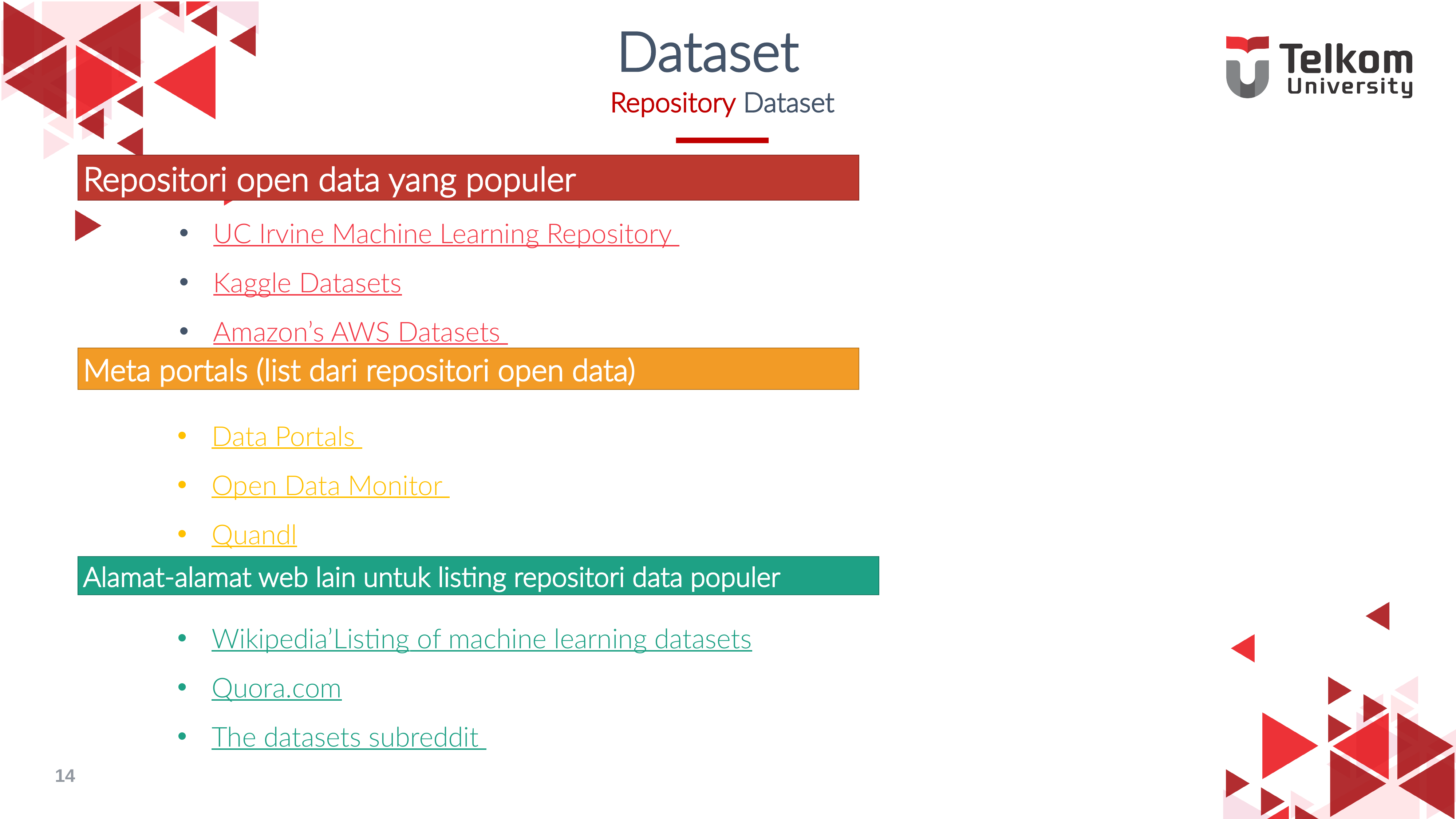

Dataset
Repository Dataset

Repositori open data yang populer
UC Irvine Machine Learning Repository
Kaggle Datasets
Amazon’s AWS Datasets
Meta portals (list dari repositori open data)
Data Portals
Open Data Monitor
Quandl
Alamat-alamat web lain untuk listing repositori data populer
Wikipedia’Listing of machine learning datasets
Quora.com
The datasets subreddit

14